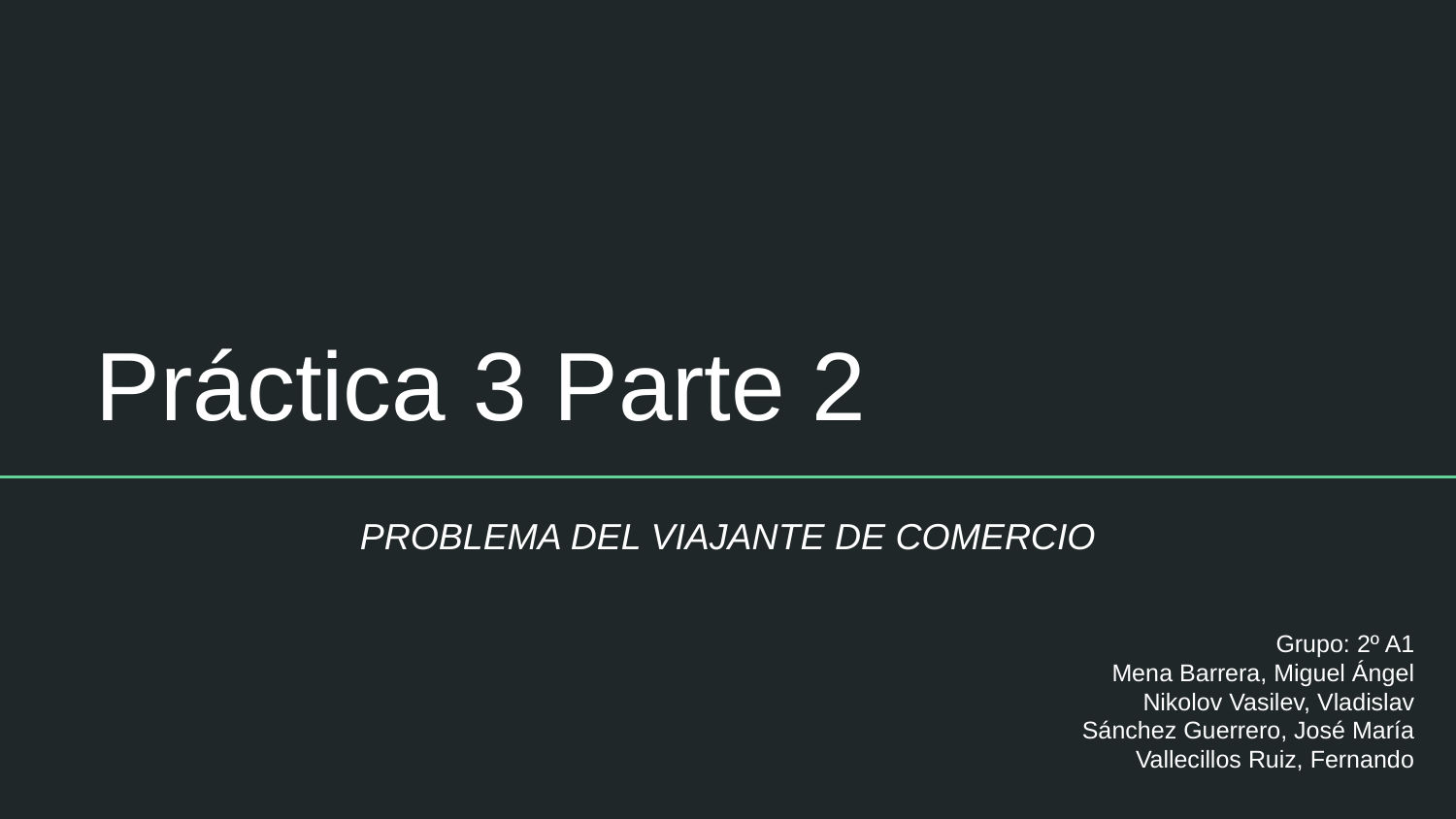

# Práctica 3 Parte 2
PROBLEMA DEL VIAJANTE DE COMERCIO

Grupo: 2º A1
Mena Barrera, Miguel Ángel
Nikolov Vasilev, Vladislav
Sánchez Guerrero, José María
Vallecillos Ruiz, Fernando